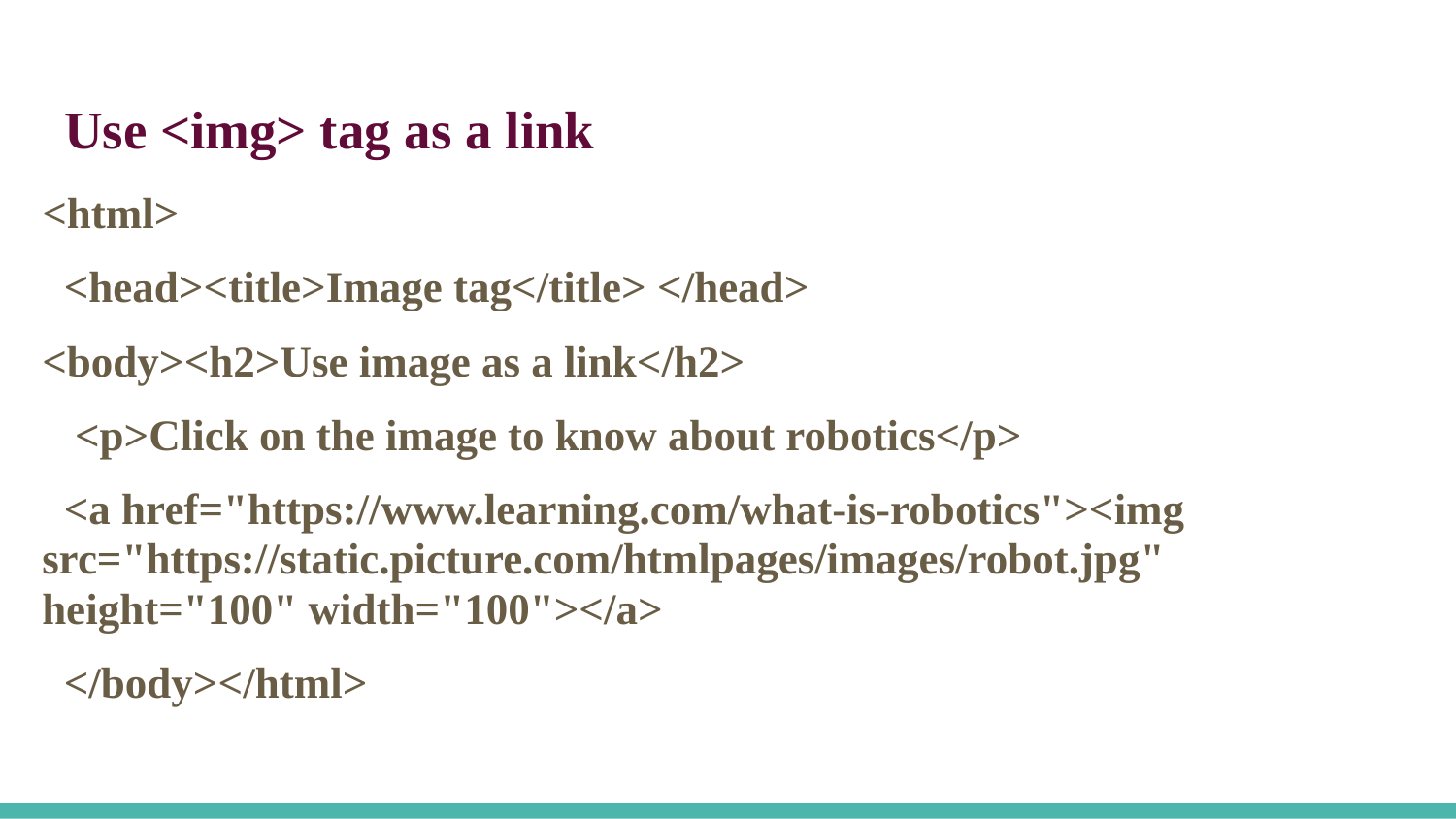

# Use <img> tag as a link

<html>
  <head><title>Image tag</title> </head>
<body><h2>Use image as a link</h2>
   <p>Click on the image to know about robotics</p>
  <a href="https://www.learning.com/what-is-robotics"><img src="https://static.picture.com/htmlpages/images/robot.jpg" height="100" width="100"></a>
  </body></html>